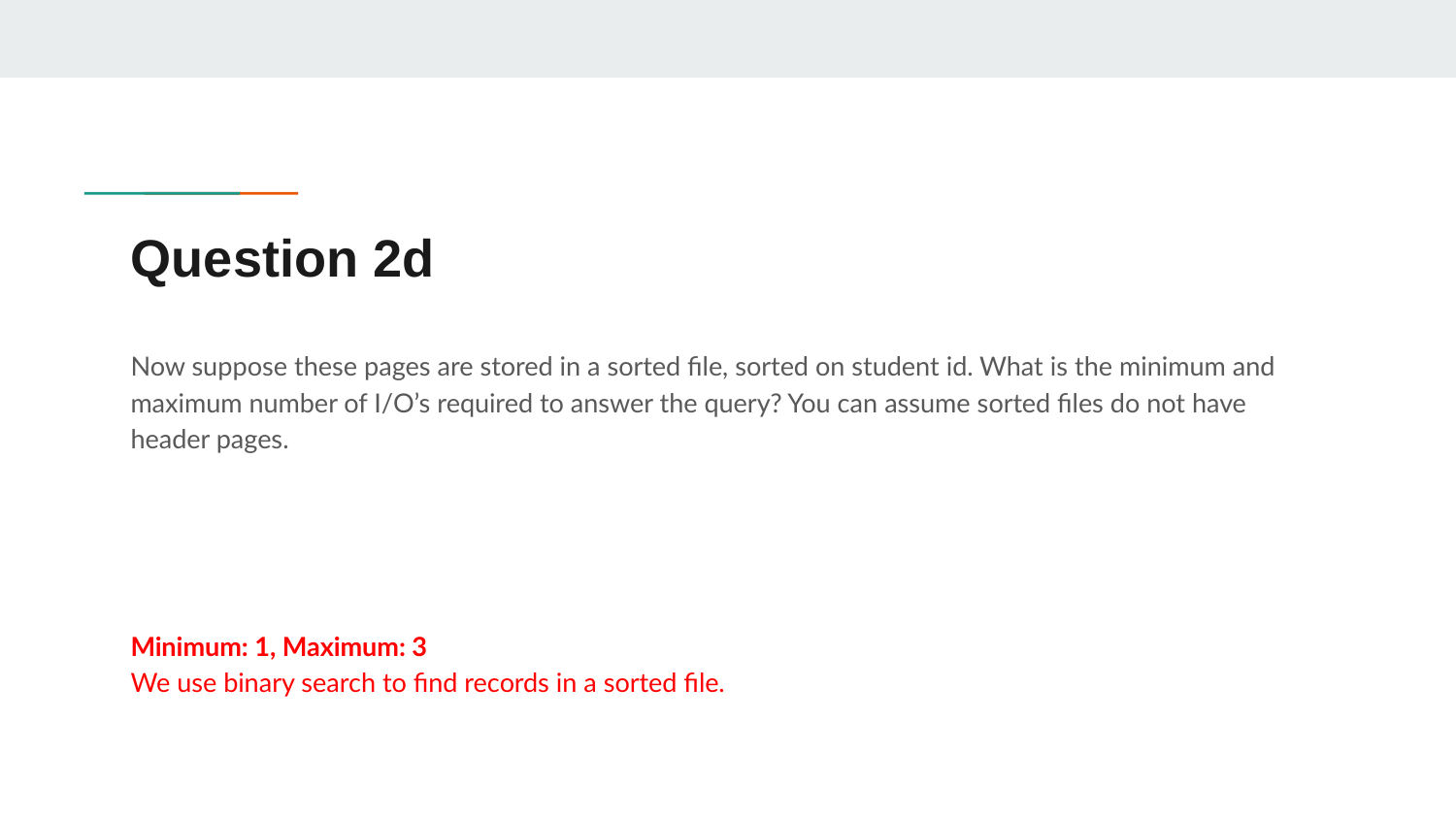

# Question 2d
Now suppose these pages are stored in a sorted file, sorted on student id. What is the minimum and maximum number of I/O’s required to answer the query? You can assume sorted files do not have header pages.
Minimum: 1, Maximum: 3
We use binary search to find records in a sorted file.